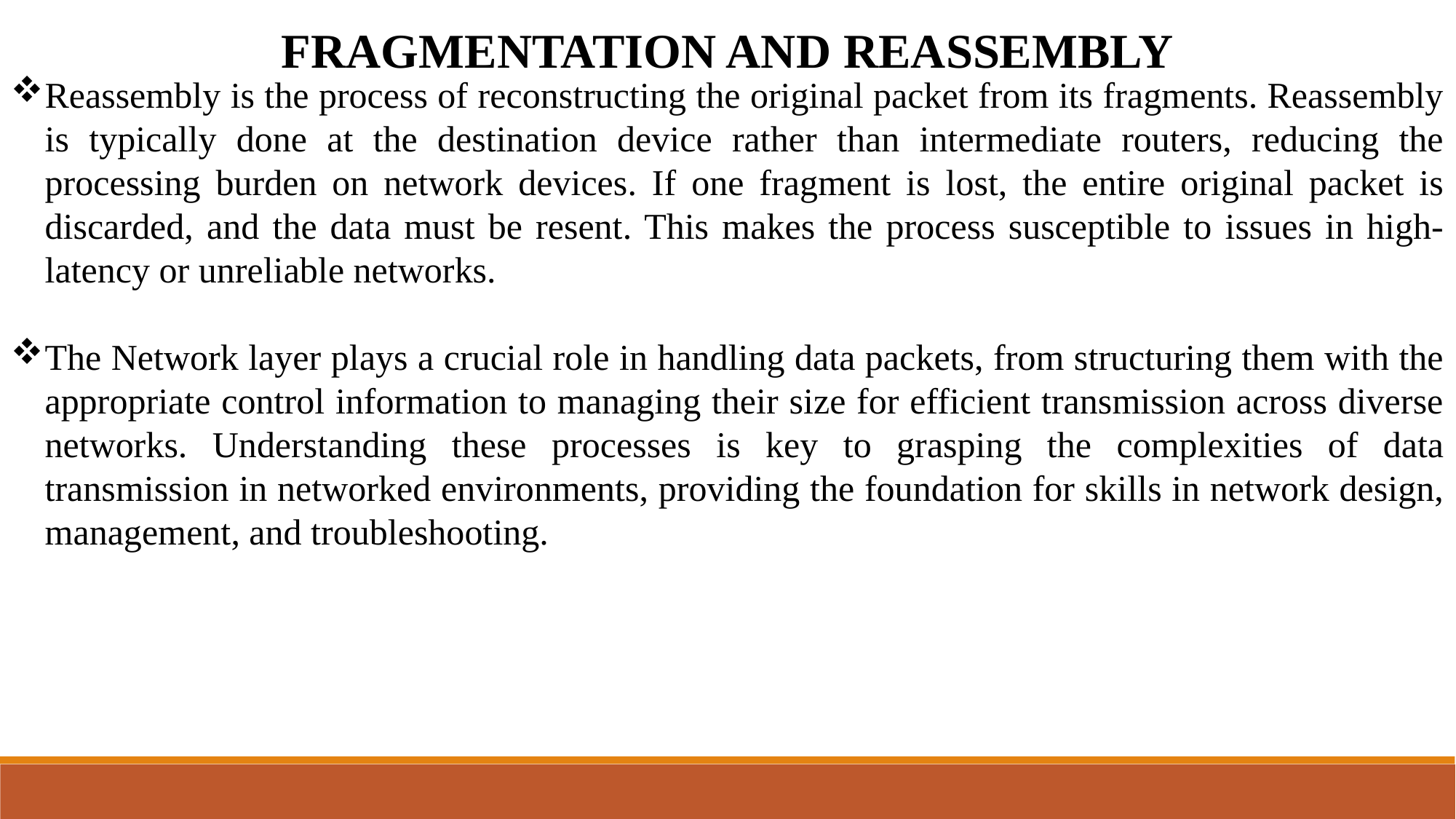

FRAGMENTATION AND REASSEMBLY
Reassembly is the process of reconstructing the original packet from its fragments. Reassembly is typically done at the destination device rather than intermediate routers, reducing the processing burden on network devices. If one fragment is lost, the entire original packet is discarded, and the data must be resent. This makes the process susceptible to issues in high-latency or unreliable networks.

The Network layer plays a crucial role in handling data packets, from structuring them with the appropriate control information to managing their size for efficient transmission across diverse networks. Understanding these processes is key to grasping the complexities of data transmission in networked environments, providing the foundation for skills in network design, management, and troubleshooting.